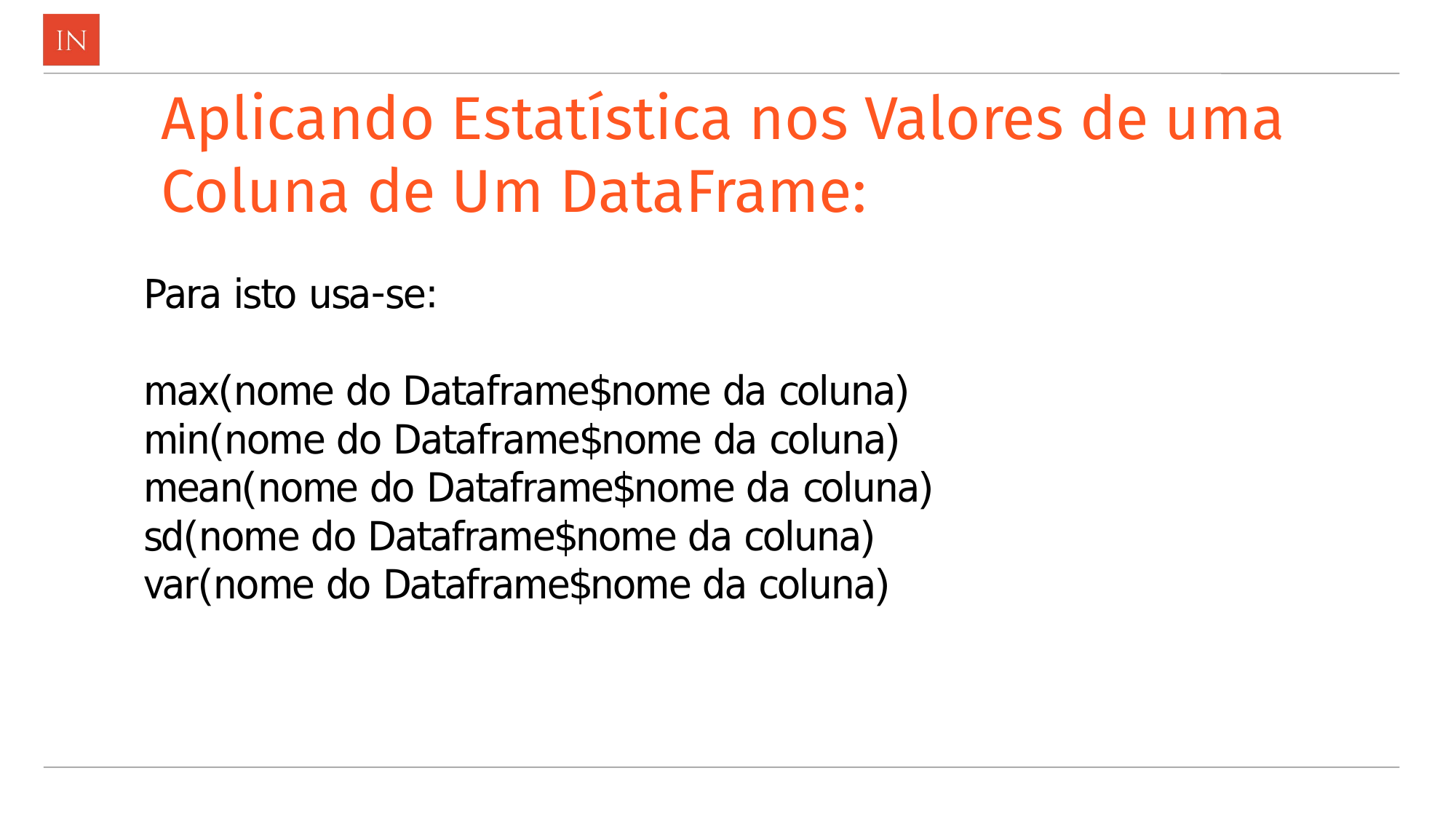

# Aplicando Estatística nos Valores de uma Coluna de Um DataFrame:

Para isto usa-se:

max(nome do Dataframe$nome da coluna)
min(nome do Dataframe$nome da coluna)
mean(nome do Dataframe$nome da coluna)
sd(nome do Dataframe$nome da coluna)
var(nome do Dataframe$nome da coluna)